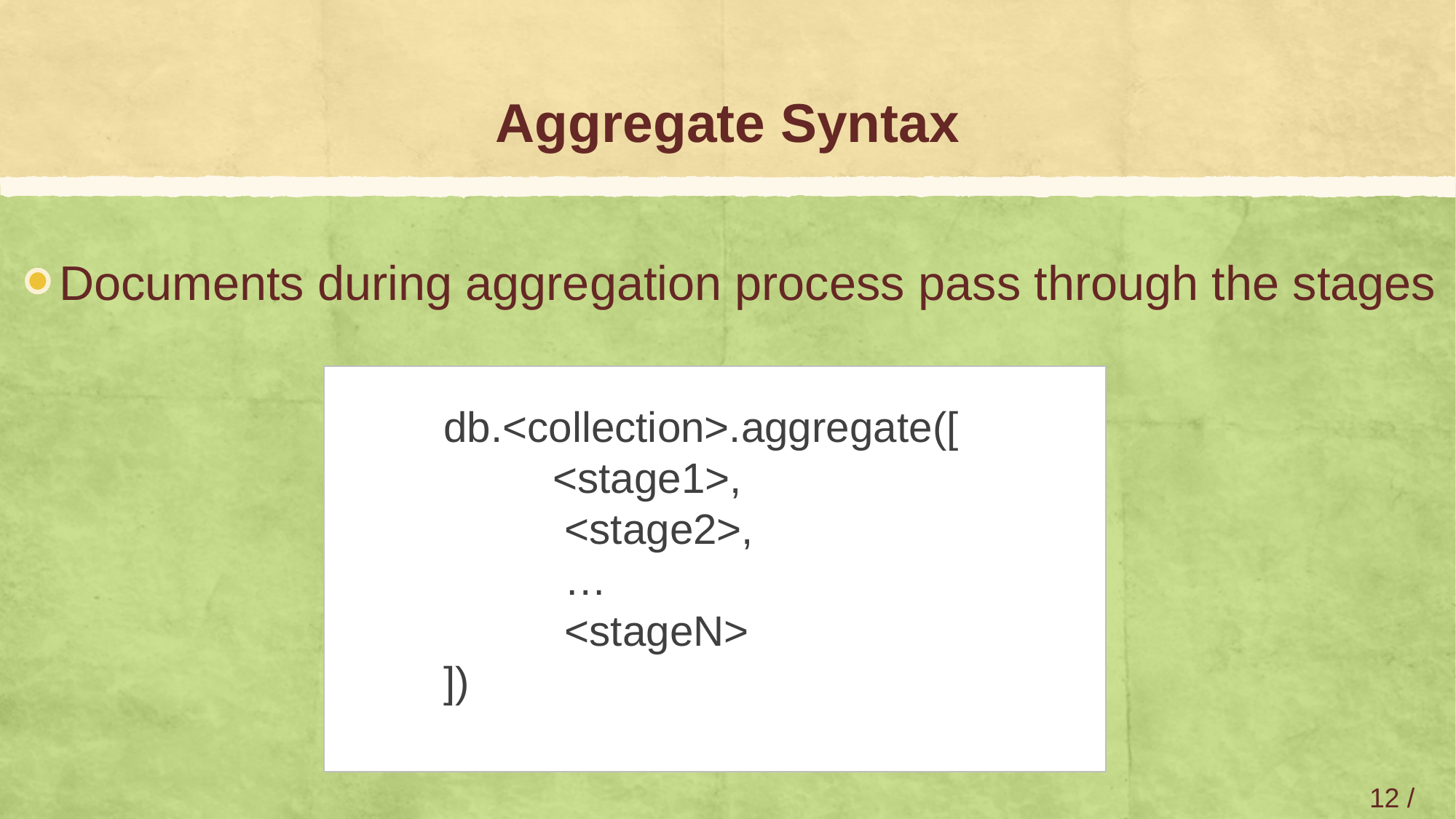

# Aggregate Syntax
Documents during aggregation process pass through the stages

	db.<collection>.aggregate([
	<stage1>,
	 <stage2>,
	 …
	 <stageN>
	])

12 / 33